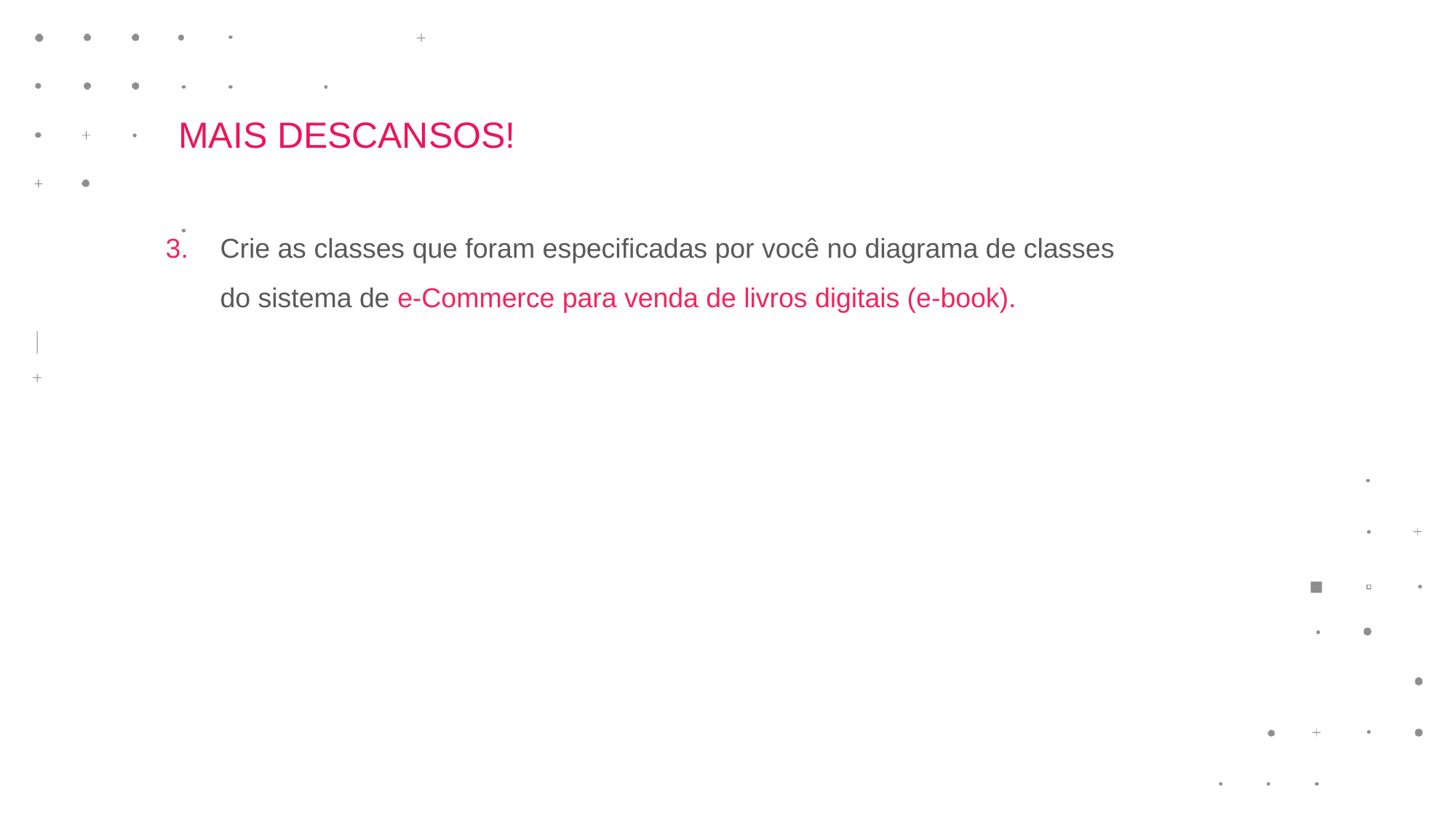

MAIS DESCANSOS!
Crie as classes que foram especificadas por você no diagrama de classes do sistema de e-Commerce para venda de livros digitais (e-book).